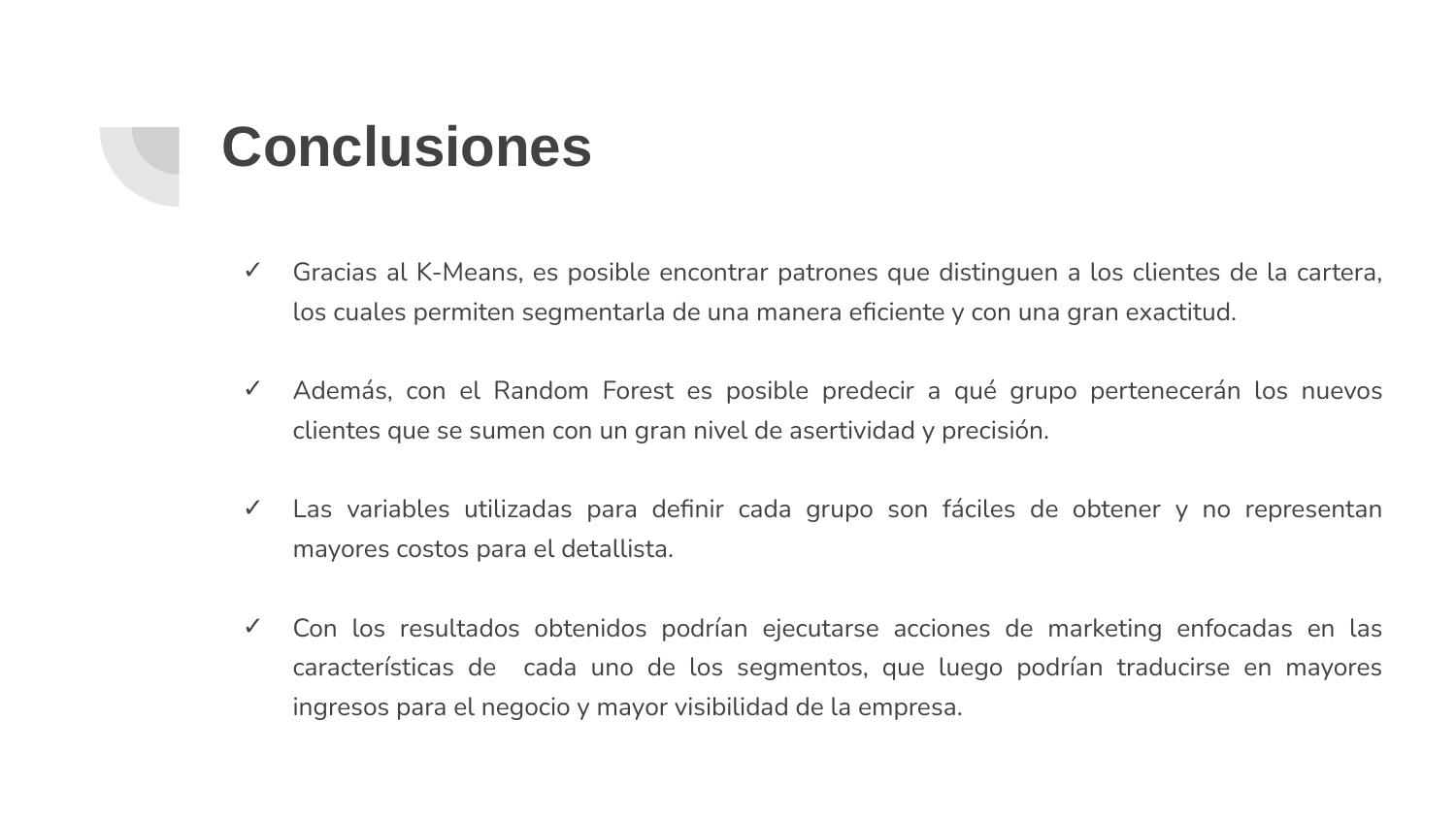

# Conclusiones
Gracias al K-Means, es posible encontrar patrones que distinguen a los clientes de la cartera, los cuales permiten segmentarla de una manera eficiente y con una gran exactitud.

Además, con el Random Forest es posible predecir a qué grupo pertenecerán los nuevos clientes que se sumen con un gran nivel de asertividad y precisión.

Las variables utilizadas para definir cada grupo son fáciles de obtener y no representan mayores costos para el detallista.

Con los resultados obtenidos podrían ejecutarse acciones de marketing enfocadas en las características de  cada uno de los segmentos, que luego podrían traducirse en mayores ingresos para el negocio y mayor visibilidad de la empresa.